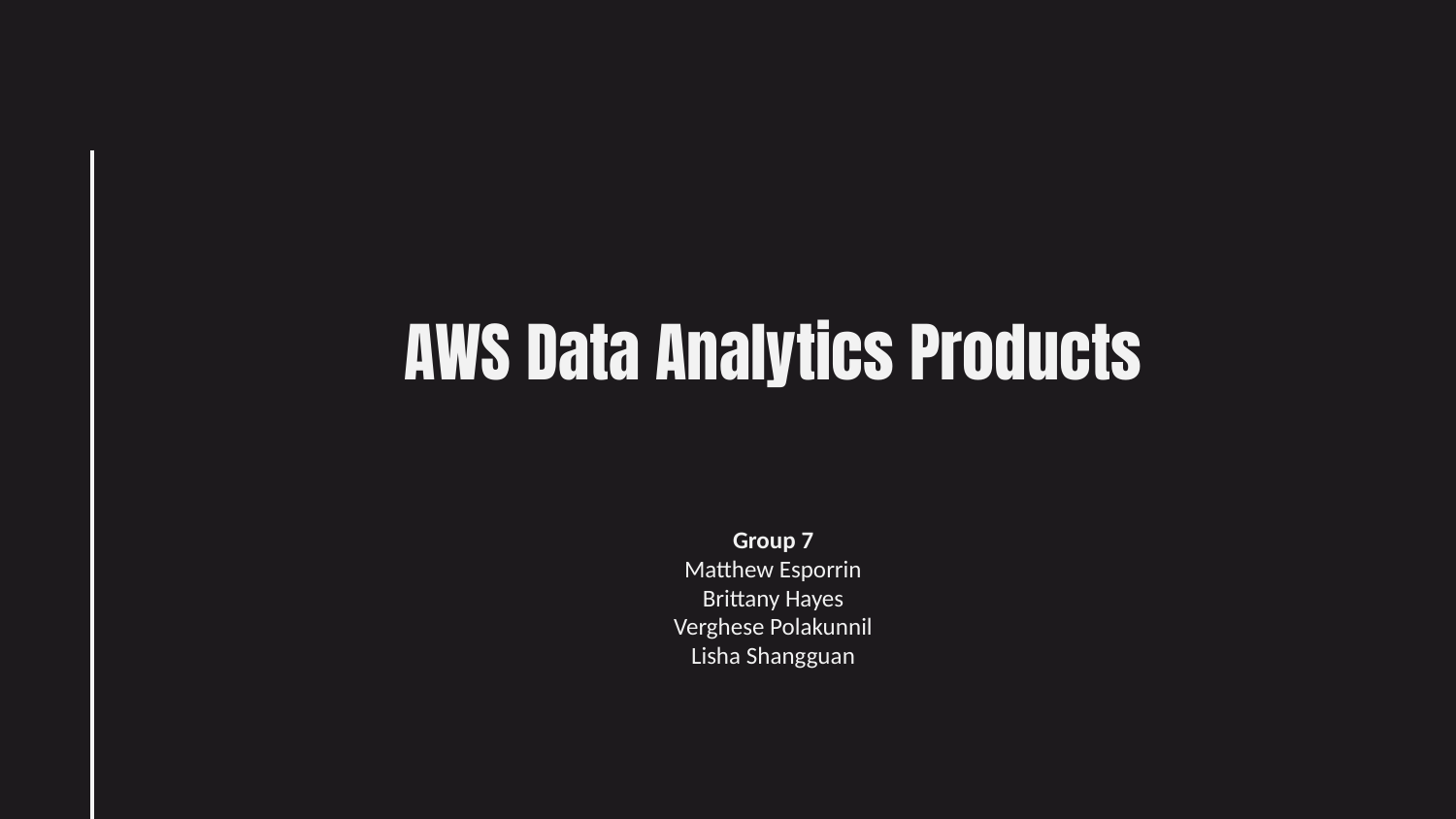

AWS Data Analytics Products
Group 7
Matthew Esporrin
Brittany Hayes
Verghese Polakunnil
Lisha Shangguan